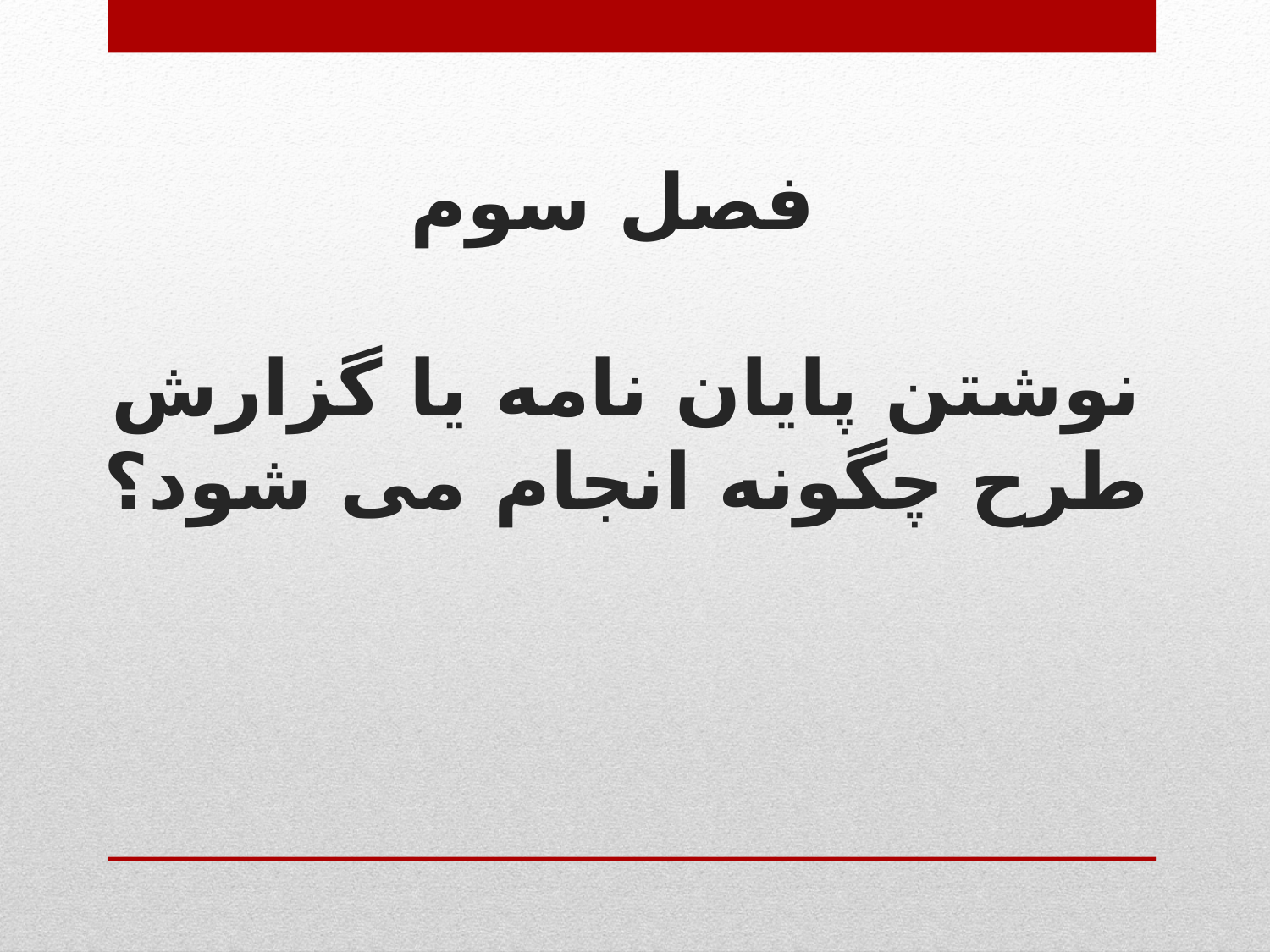

فصل سوم

نوشتن پایان نامه یا گزارش طرح چگونه انجام می شود؟